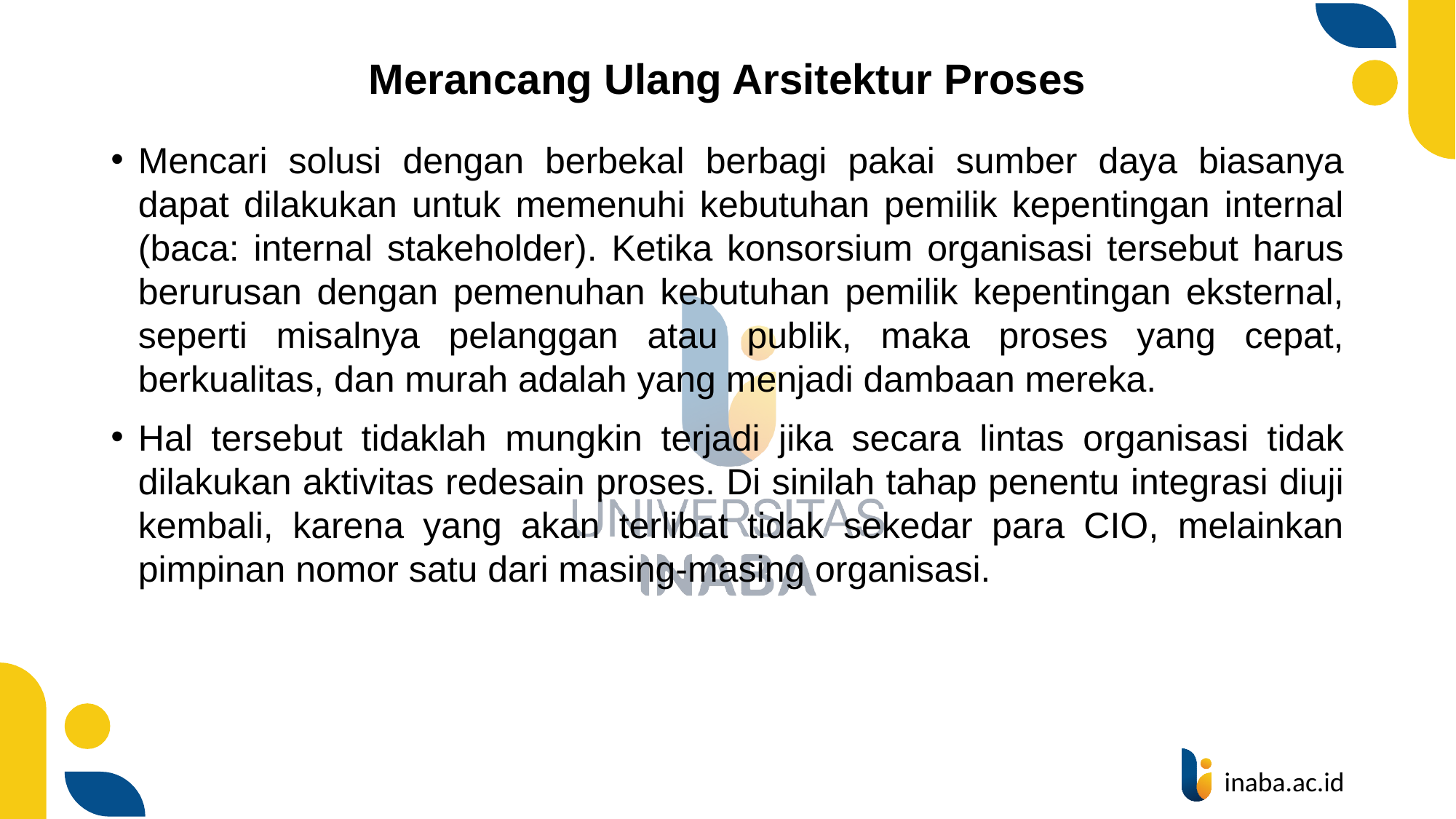

# Merancang Ulang Arsitektur Proses
Mencari solusi dengan berbekal berbagi pakai sumber daya biasanya dapat dilakukan untuk memenuhi kebutuhan pemilik kepentingan internal (baca: internal stakeholder). Ketika konsorsium organisasi tersebut harus berurusan dengan pemenuhan kebutuhan pemilik kepentingan eksternal, seperti misalnya pelanggan atau publik, maka proses yang cepat, berkualitas, dan murah adalah yang menjadi dambaan mereka.
Hal tersebut tidaklah mungkin terjadi jika secara lintas organisasi tidak dilakukan aktivitas redesain proses. Di sinilah tahap penentu integrasi diuji kembali, karena yang akan terlibat tidak sekedar para CIO, melainkan pimpinan nomor satu dari masing-masing organisasi.